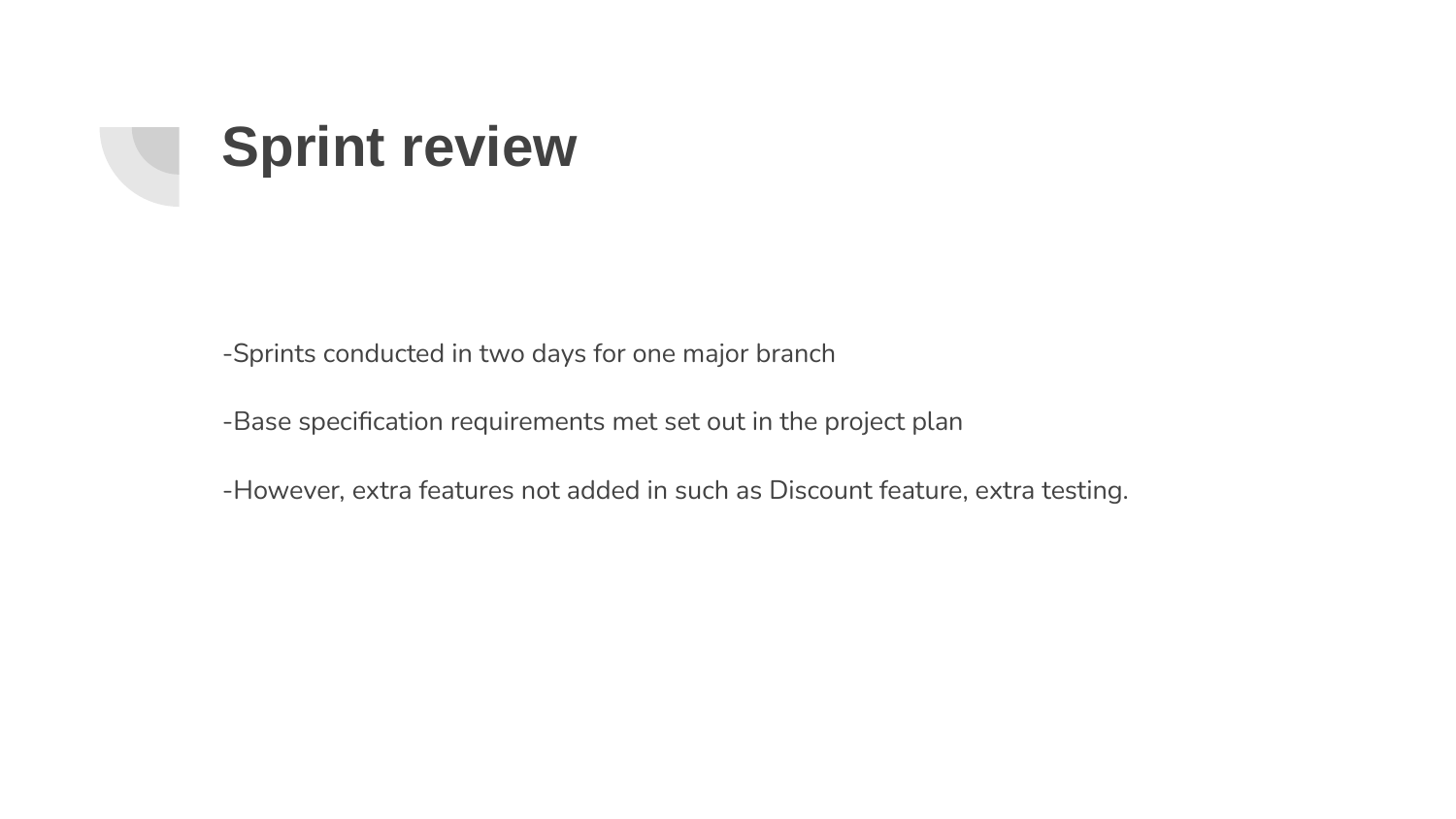

# Sprint review
-Sprints conducted in two days for one major branch
-Base specification requirements met set out in the project plan
-However, extra features not added in such as Discount feature, extra testing.